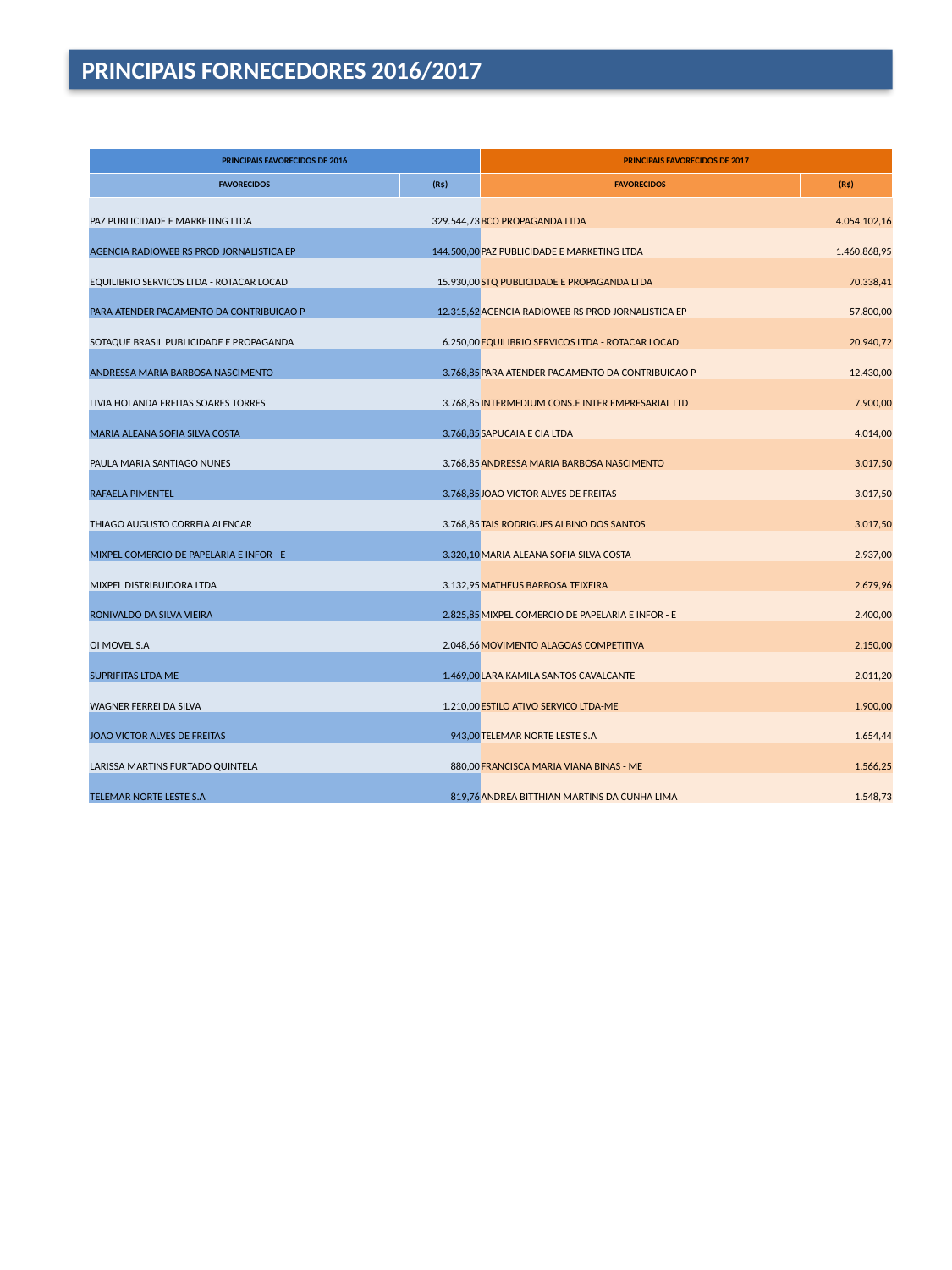

PRINCIPAIS FORNECEDORES 2016/2017
| PRINCIPAIS FAVORECIDOS DE 2016 |  | PRINCIPAIS FAVORECIDOS DE 2017 |  |
| --- | --- | --- | --- |
| FAVORECIDOS | (R$) | FAVORECIDOS | (R$) |
| PAZ PUBLICIDADE E MARKETING LTDA | 329.544,73 | BCO PROPAGANDA LTDA | 4.054.102,16 |
| AGENCIA RADIOWEB RS PROD JORNALISTICA EP | 144.500,00 | PAZ PUBLICIDADE E MARKETING LTDA | 1.460.868,95 |
| EQUILIBRIO SERVICOS LTDA - ROTACAR LOCAD | 15.930,00 | STQ PUBLICIDADE E PROPAGANDA LTDA | 70.338,41 |
| PARA ATENDER PAGAMENTO DA CONTRIBUICAO P | 12.315,62 | AGENCIA RADIOWEB RS PROD JORNALISTICA EP | 57.800,00 |
| SOTAQUE BRASIL PUBLICIDADE E PROPAGANDA | 6.250,00 | EQUILIBRIO SERVICOS LTDA - ROTACAR LOCAD | 20.940,72 |
| ANDRESSA MARIA BARBOSA NASCIMENTO | 3.768,85 | PARA ATENDER PAGAMENTO DA CONTRIBUICAO P | 12.430,00 |
| LIVIA HOLANDA FREITAS SOARES TORRES | 3.768,85 | INTERMEDIUM CONS.E INTER EMPRESARIAL LTD | 7.900,00 |
| MARIA ALEANA SOFIA SILVA COSTA | 3.768,85 | SAPUCAIA E CIA LTDA | 4.014,00 |
| PAULA MARIA SANTIAGO NUNES | 3.768,85 | ANDRESSA MARIA BARBOSA NASCIMENTO | 3.017,50 |
| RAFAELA PIMENTEL | 3.768,85 | JOAO VICTOR ALVES DE FREITAS | 3.017,50 |
| THIAGO AUGUSTO CORREIA ALENCAR | 3.768,85 | TAIS RODRIGUES ALBINO DOS SANTOS | 3.017,50 |
| MIXPEL COMERCIO DE PAPELARIA E INFOR - E | 3.320,10 | MARIA ALEANA SOFIA SILVA COSTA | 2.937,00 |
| MIXPEL DISTRIBUIDORA LTDA | 3.132,95 | MATHEUS BARBOSA TEIXEIRA | 2.679,96 |
| RONIVALDO DA SILVA VIEIRA | 2.825,85 | MIXPEL COMERCIO DE PAPELARIA E INFOR - E | 2.400,00 |
| OI MOVEL S.A | 2.048,66 | MOVIMENTO ALAGOAS COMPETITIVA | 2.150,00 |
| SUPRIFITAS LTDA ME | 1.469,00 | LARA KAMILA SANTOS CAVALCANTE | 2.011,20 |
| WAGNER FERREI DA SILVA | 1.210,00 | ESTILO ATIVO SERVICO LTDA-ME | 1.900,00 |
| JOAO VICTOR ALVES DE FREITAS | 943,00 | TELEMAR NORTE LESTE S.A | 1.654,44 |
| LARISSA MARTINS FURTADO QUINTELA | 880,00 | FRANCISCA MARIA VIANA BINAS - ME | 1.566,25 |
| TELEMAR NORTE LESTE S.A | 819,76 | ANDREA BITTHIAN MARTINS DA CUNHA LIMA | 1.548,73 |